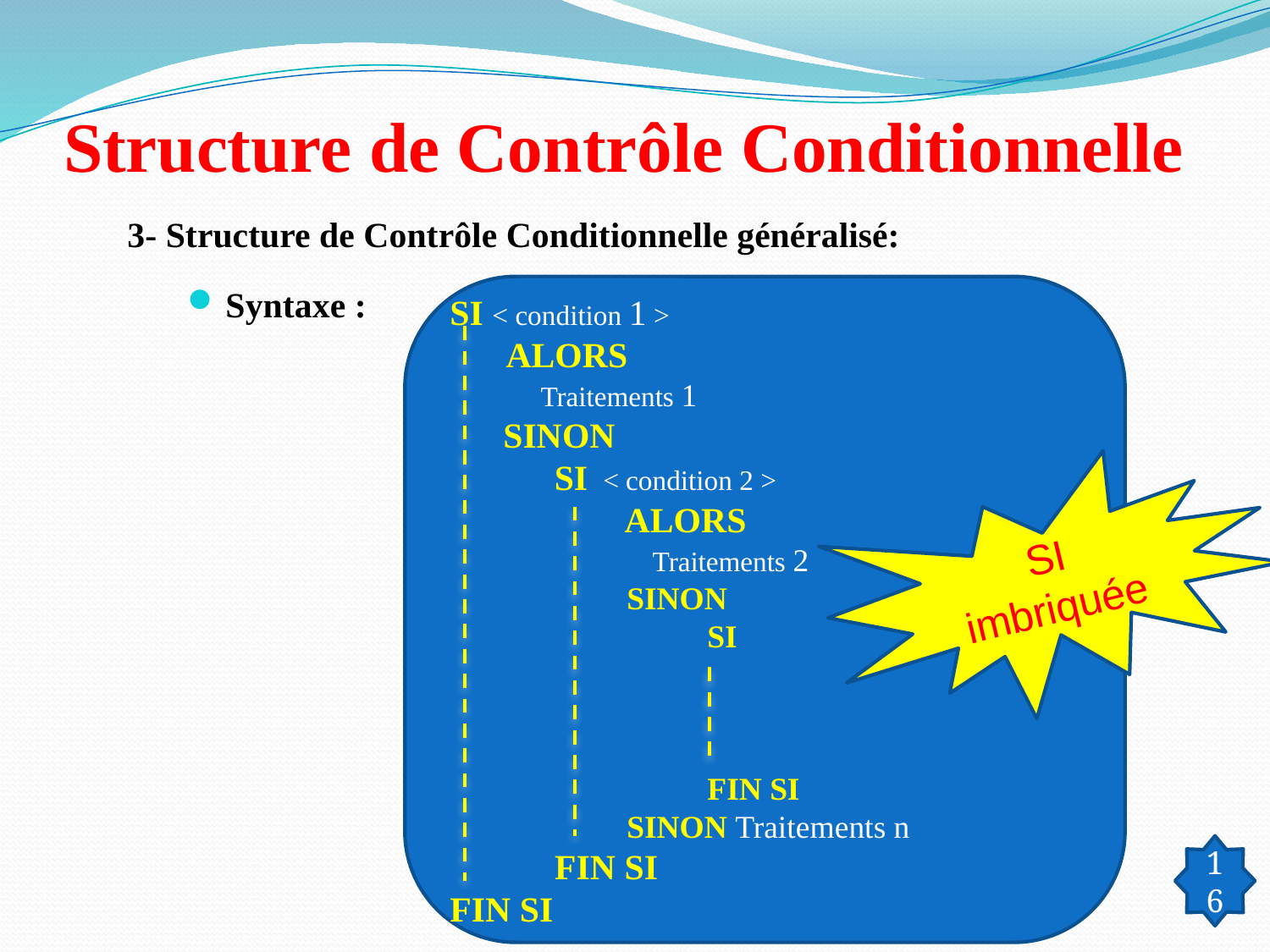

# Structure de Contrôle Conditionnelle
3- Structure de Contrôle Conditionnelle généralisé:
Syntaxe :

SI < condition 1 >
        ALORS
             Traitements 1
      SINON
             SI  < condition 2 >
                         ALORS
                             Traitements 2
                      SINON
                                SI

                                FIN SI
                      SINON Traitements n
               FIN SI
FIN SI
SI imbriquée
16